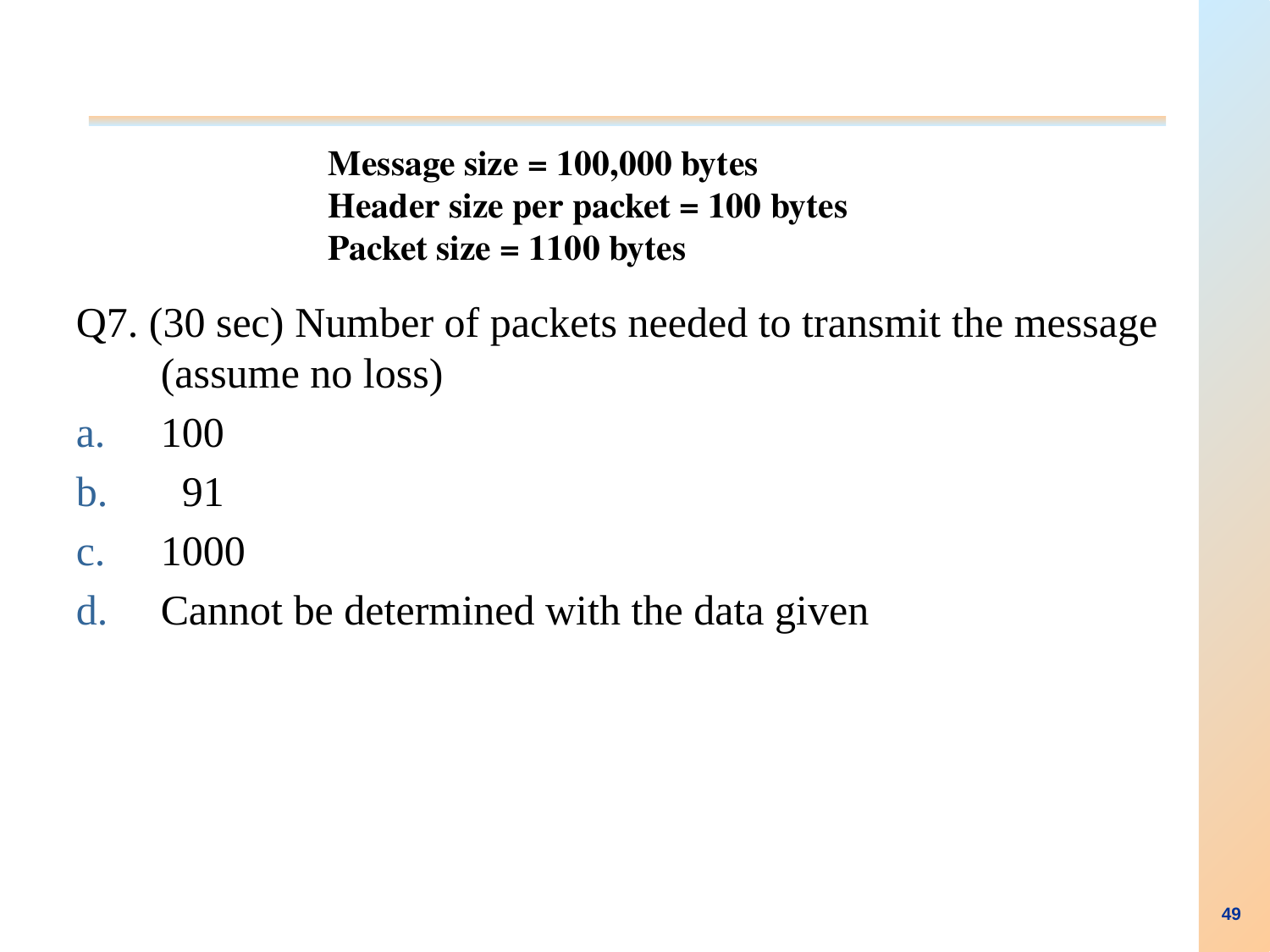

Message size = 100,000 bytes
Header size per packet = 100 bytes
Packet size = 1100 bytes
Q7. (30 sec) Number of packets needed to transmit the message (assume no loss)
100
  91
1000
Cannot be determined with the data given